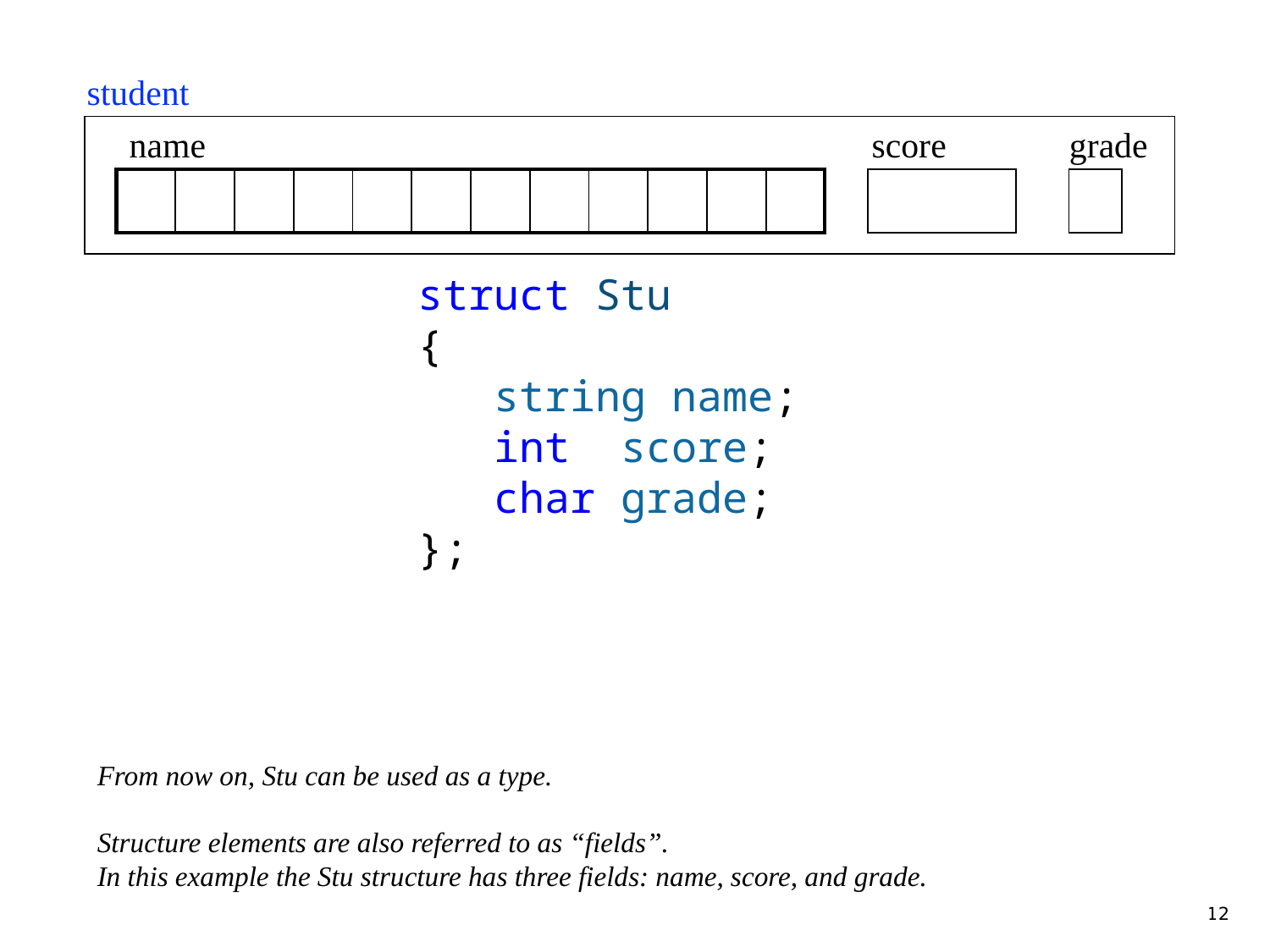

student

name
score
grade

|  |  |  |  |  |  |  |  |  |  |  |  |
| --- | --- | --- | --- | --- | --- | --- | --- | --- | --- | --- | --- |
struct Stu
{
   string name;
   int  score;
   char grade;
};
From now on, Stu can be used as a type.

Structure elements are also referred to as “fields”.
In this example the Stu structure has three fields: name, score, and grade.
12